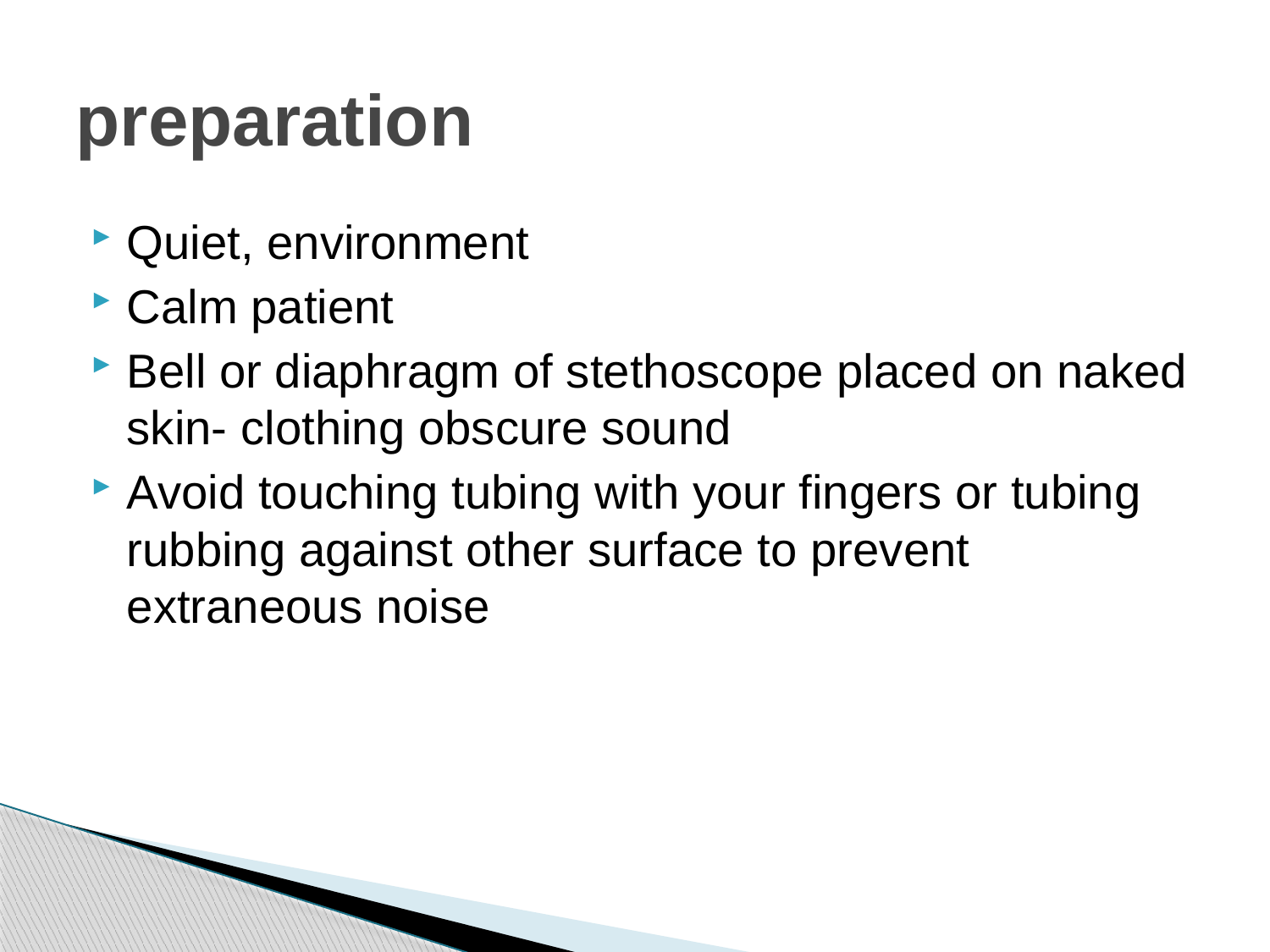

# preparation
Quiet, environment
Calm patient
Bell or diaphragm of stethoscope placed on naked skin- clothing obscure sound
Avoid touching tubing with your fingers or tubing rubbing against other surface to prevent extraneous noise